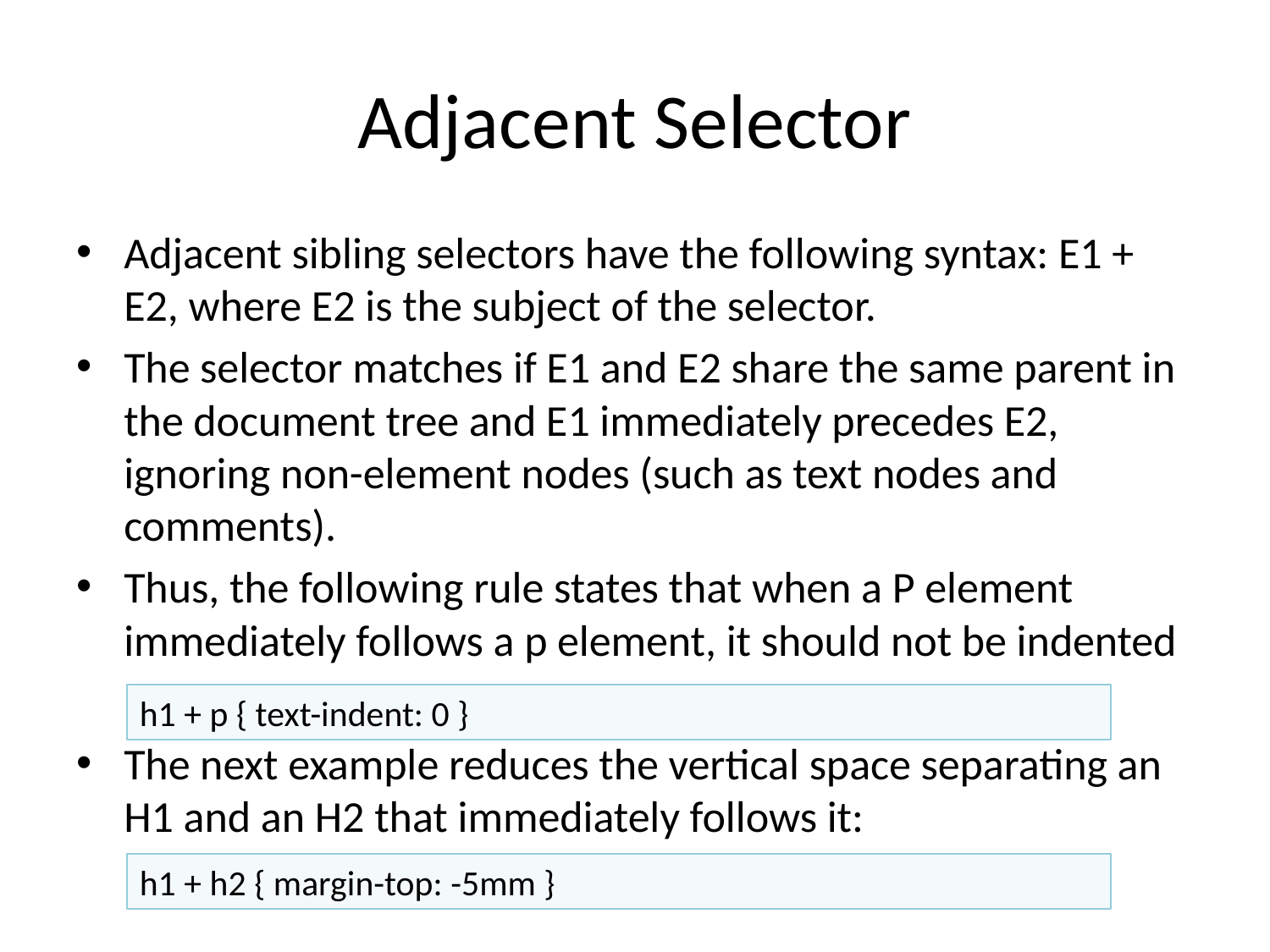

# Adjacent Selector
Adjacent sibling selectors have the following syntax: E1 + E2, where E2 is the subject of the selector.
The selector matches if E1 and E2 share the same parent in the document tree and E1 immediately precedes E2, ignoring non-element nodes (such as text nodes and comments).
Thus, the following rule states that when a P element immediately follows a p element, it should not be indented

The next example reduces the vertical space separating an H1 and an H2 that immediately follows it:

h1 + p { text-indent: 0 }
h1 + h2 { margin-top: -5mm }